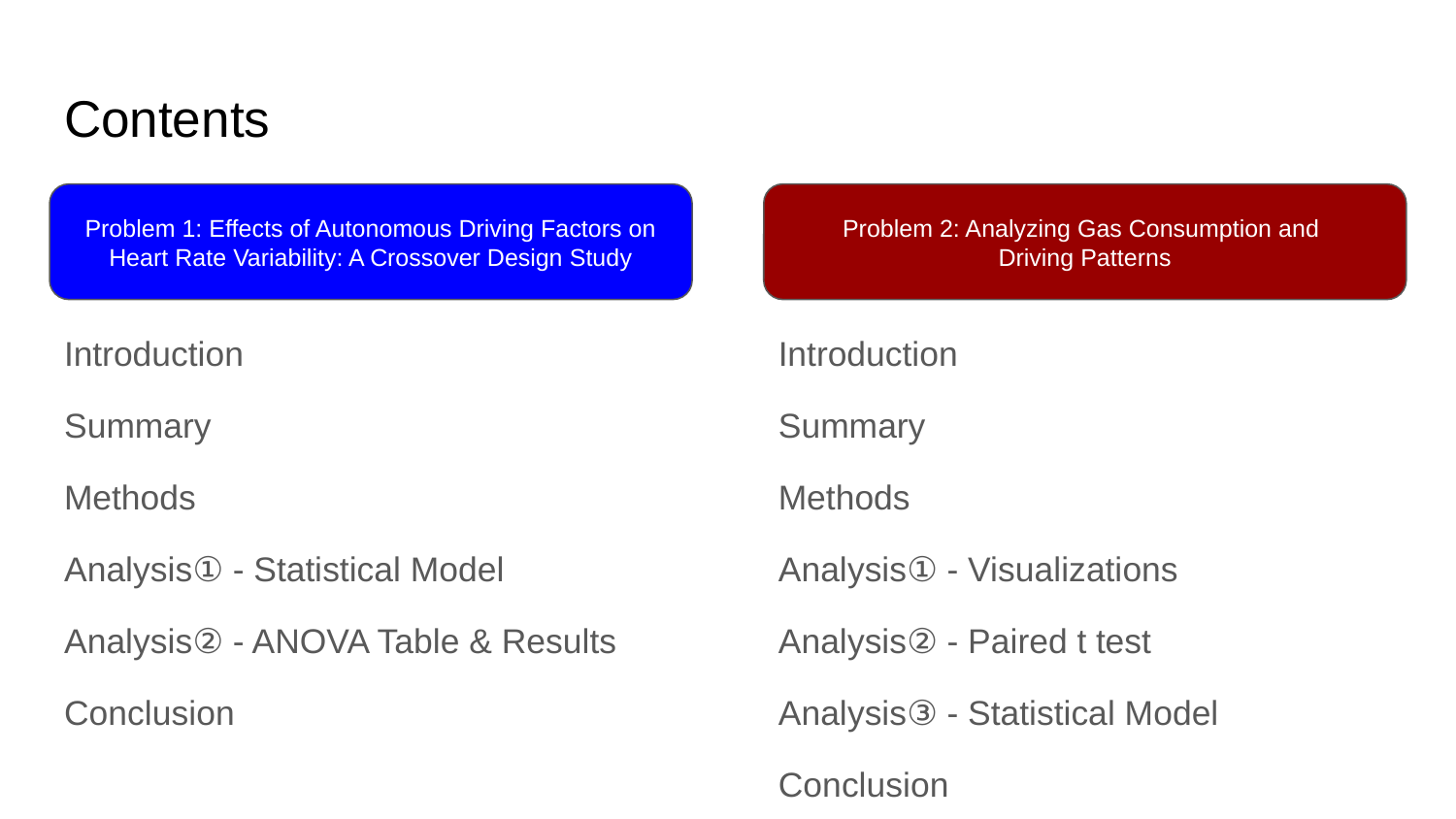

# Contents
Problem 1: Effects of Autonomous Driving Factors on Heart Rate Variability: A Crossover Design Study
Problem 2: Analyzing Gas Consumption and
Driving Patterns
Introduction
Summary
Methods
Analysis① - Statistical Model
Analysis② - ANOVA Table & Results
Conclusion
Introduction
Summary
Methods
Analysis① - Visualizations
Analysis② - Paired t test
Analysis③ - Statistical Model
Conclusion